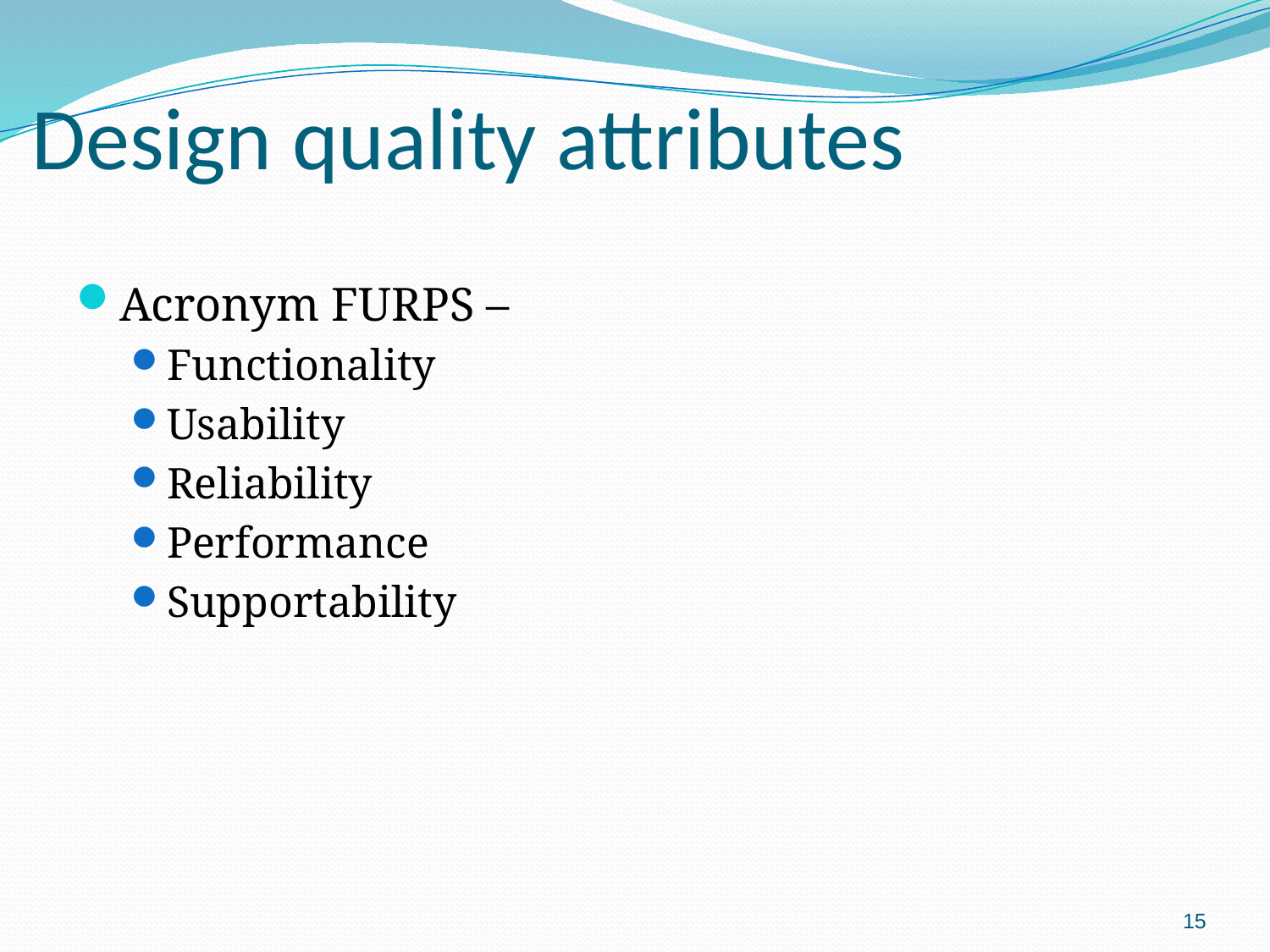

# Design quality attributes
Acronym FURPS –
Functionality
Usability
Reliability
Performance
Supportability
15